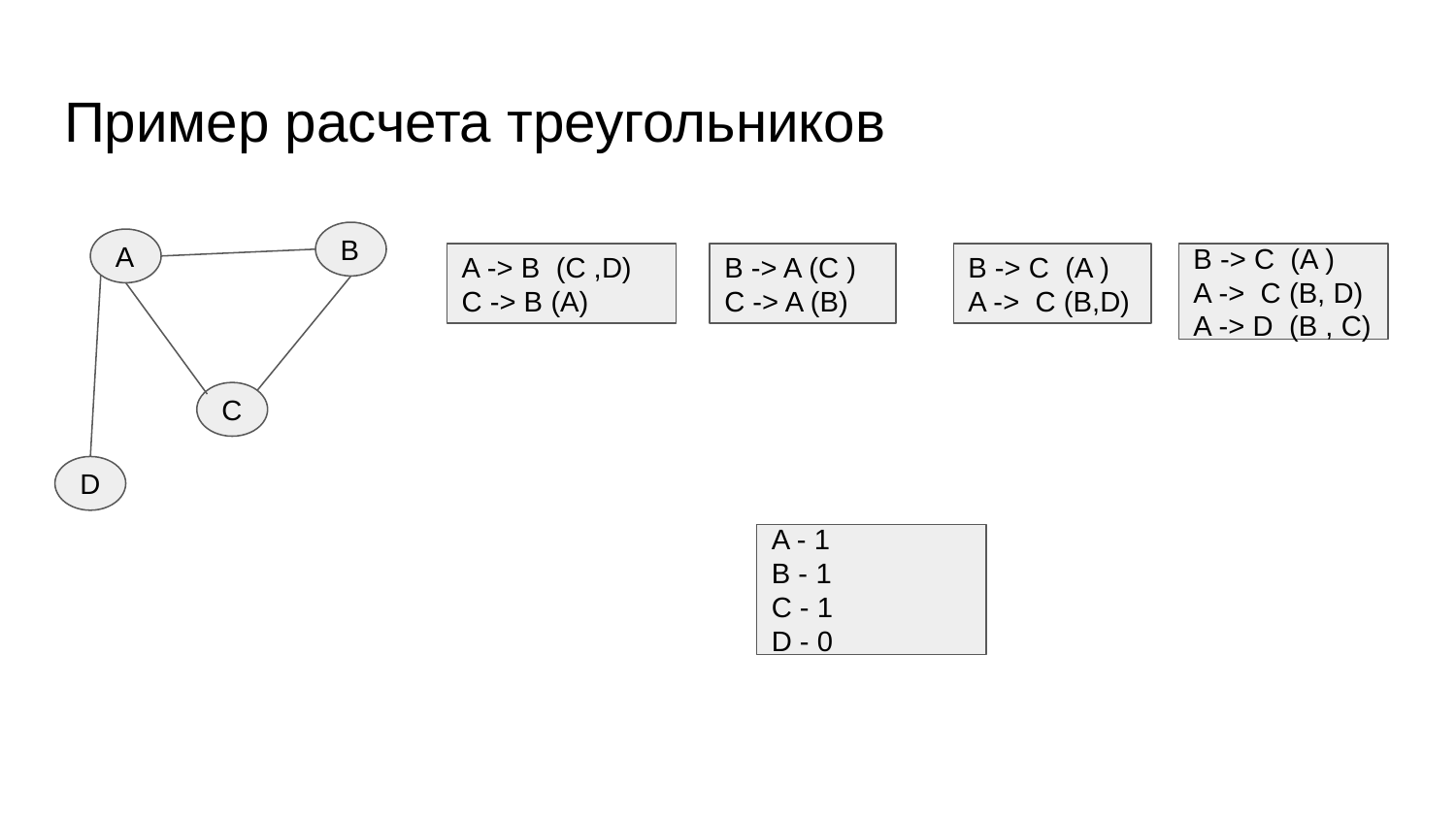

# Пример расчета треугольников

B
A

A -> B  (C ,D)
C -> B (A)

B -> A (C )
C -> A (B)

B -> C  (A )
A ->  C (B,D)

B -> C  (A )
A ->  C (B, D)
A -> D  (B , C)

C
D

A - 1
B - 1
C - 1
D - 0